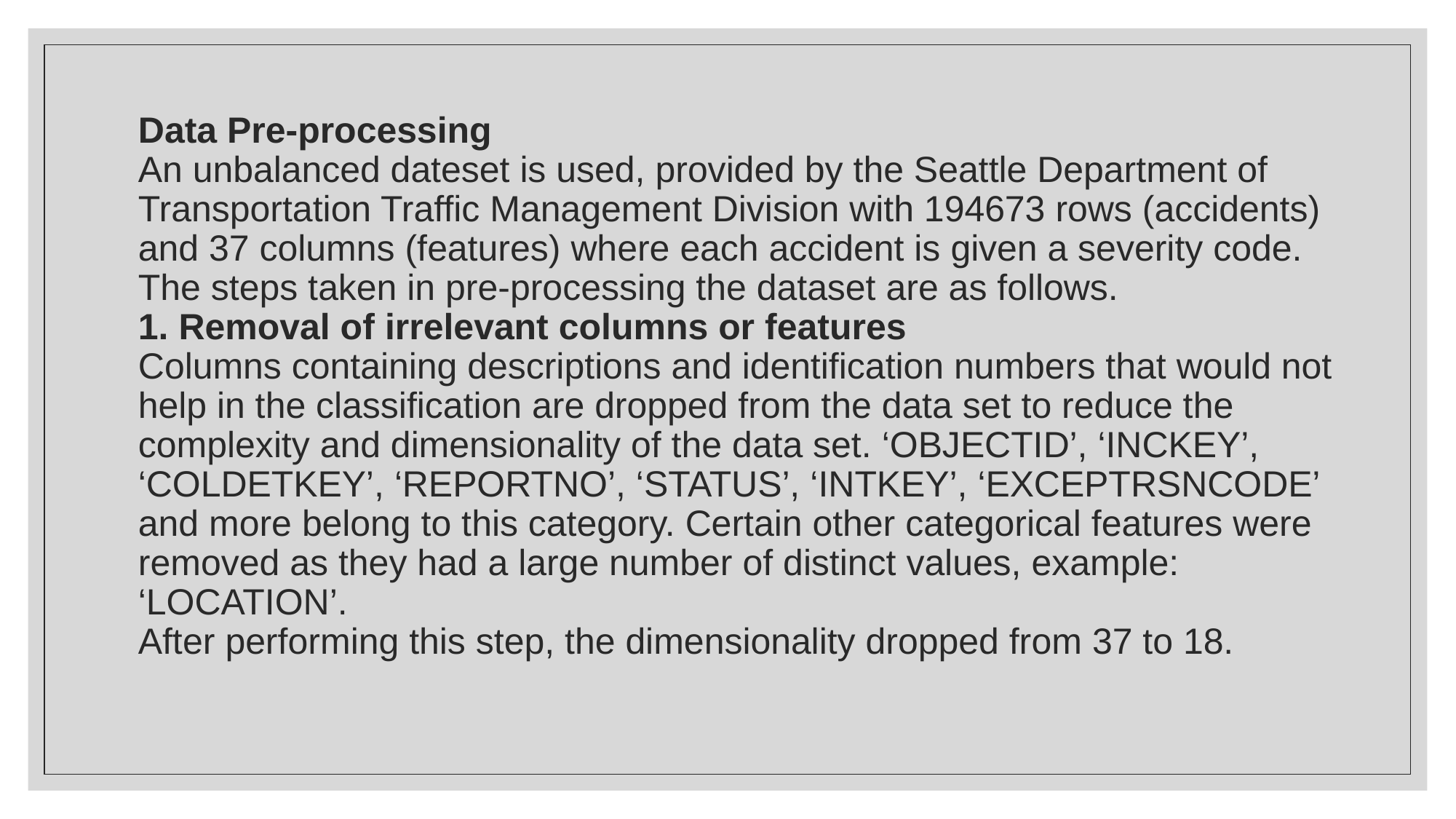

# Data Pre-processing An unbalanced dateset is used, provided by the Seattle Department of Transportation Traffic Management Division with 194673 rows (accidents) and 37 columns (features) where each accident is given a severity code. The steps taken in pre-processing the dataset are as follows. 1. Removal of irrelevant columns or features Columns containing descriptions and identification numbers that would not help in the classification are dropped from the data set to reduce the complexity and dimensionality of the data set. ‘OBJECTID’, ‘INCKEY’, ‘COLDETKEY’, ‘REPORTNO’, ‘STATUS’, ‘INTKEY’, ‘EXCEPTRSNCODE’ and more belong to this category. Certain other categorical features were removed as they had a large number of distinct values, example: ‘LOCATION’. After performing this step, the dimensionality dropped from 37 to 18.